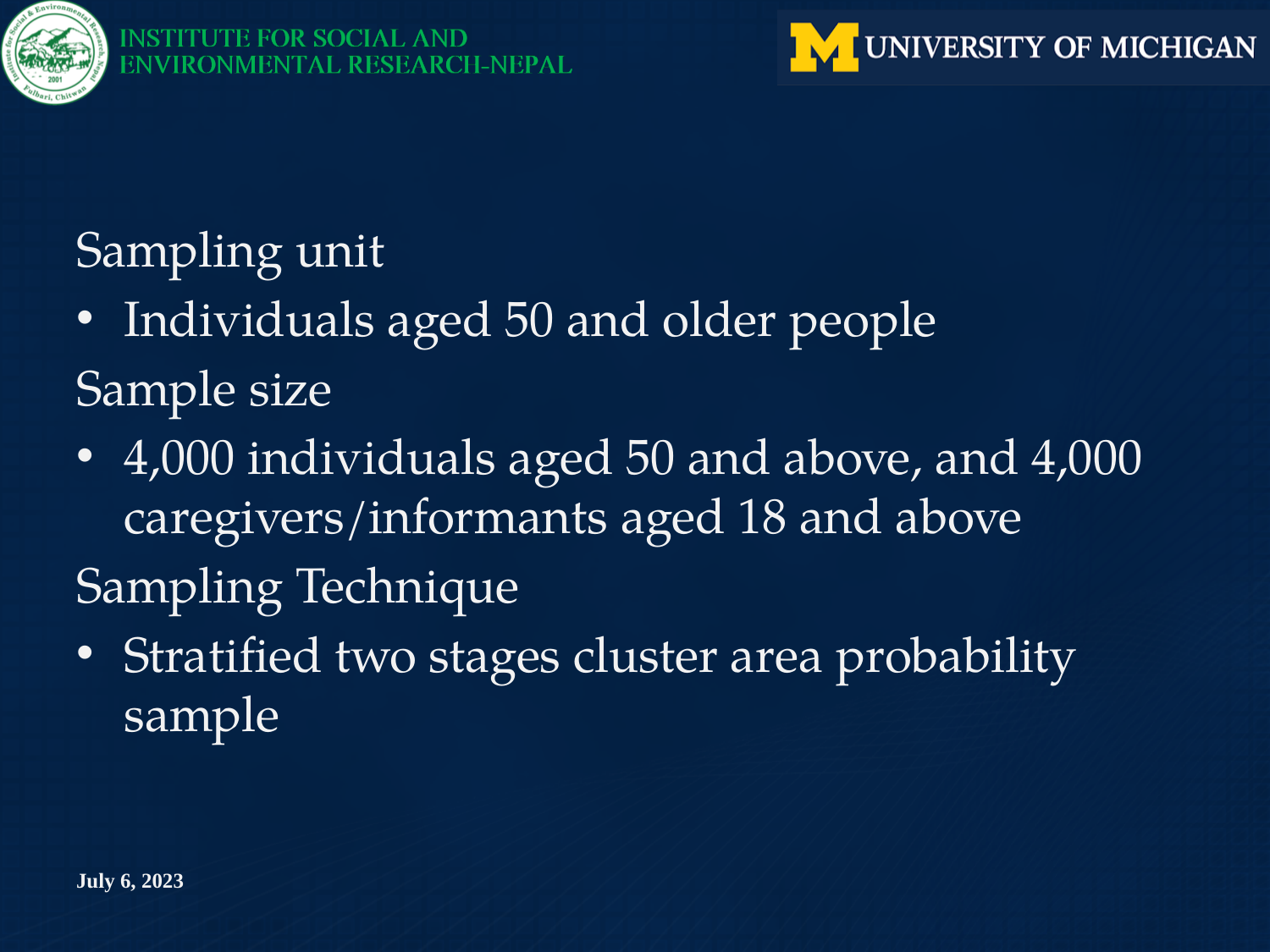

Sampling unit
Individuals aged 50 and older people
Sample size
4,000 individuals aged 50 and above, and 4,000 caregivers/informants aged 18 and above
Sampling Technique
Stratified two stages cluster area probability sample

July 6, 2023